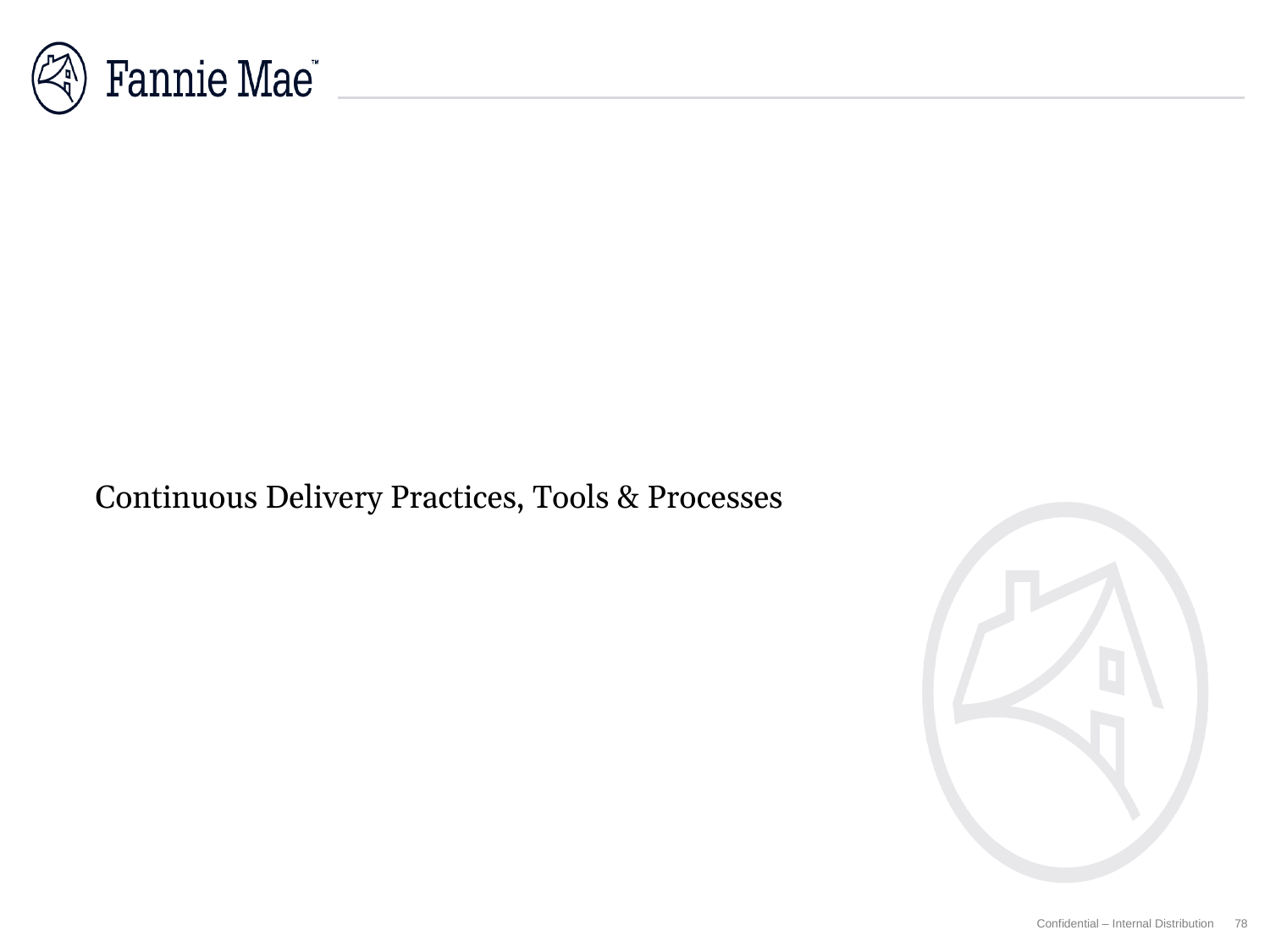

#
Continuous Delivery Practices, Tools & Processes